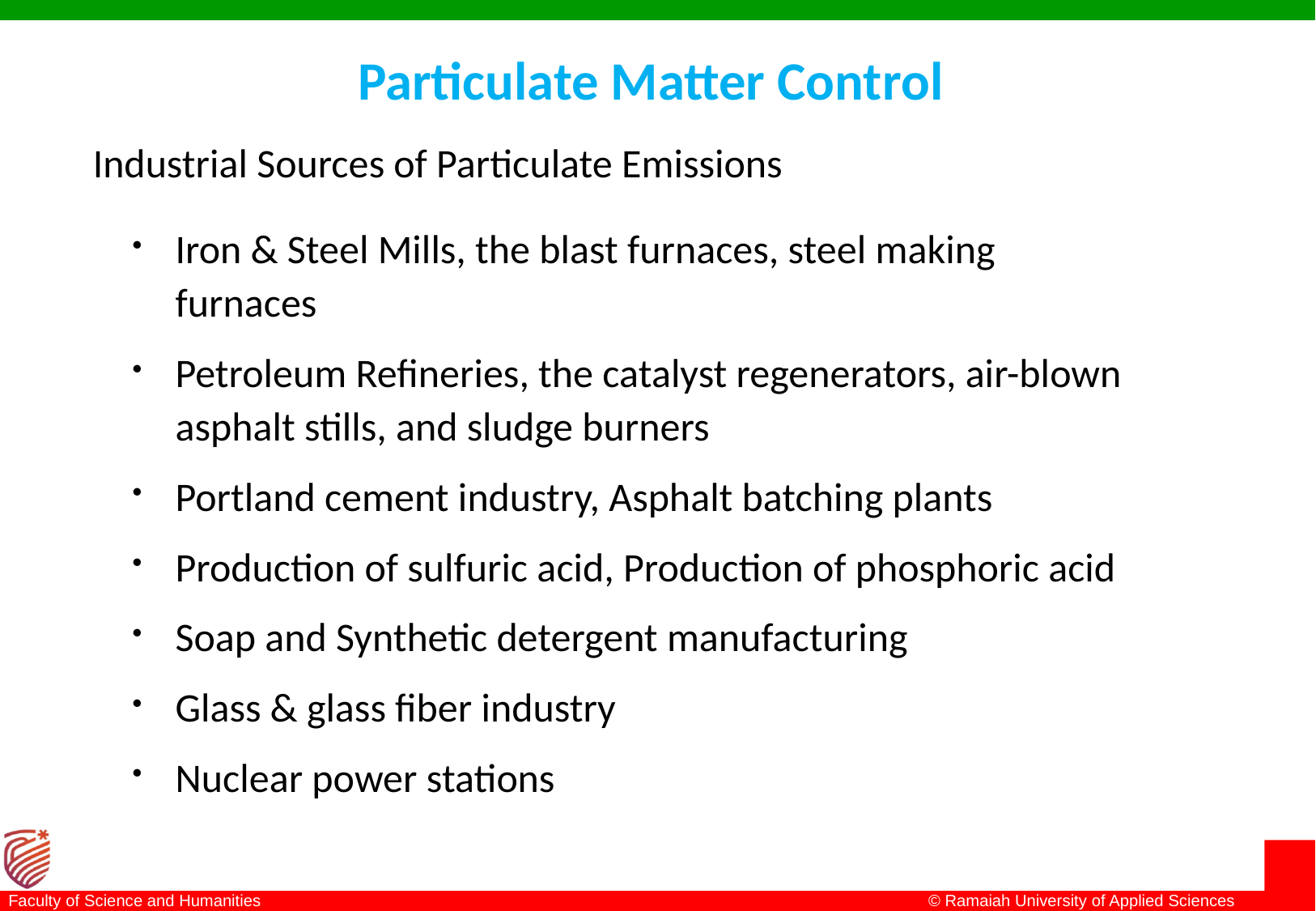

Particulate Matter Control
# Industrial Sources of Particulate Emissions
Iron & Steel Mills, the blast furnaces, steel making furnaces
Petroleum Refineries, the catalyst regenerators, air-blown asphalt stills, and sludge burners
Portland cement industry, Asphalt batching plants
Production of sulfuric acid, Production of phosphoric acid
Soap and Synthetic detergent manufacturing
Glass & glass fiber industry
Nuclear power stations